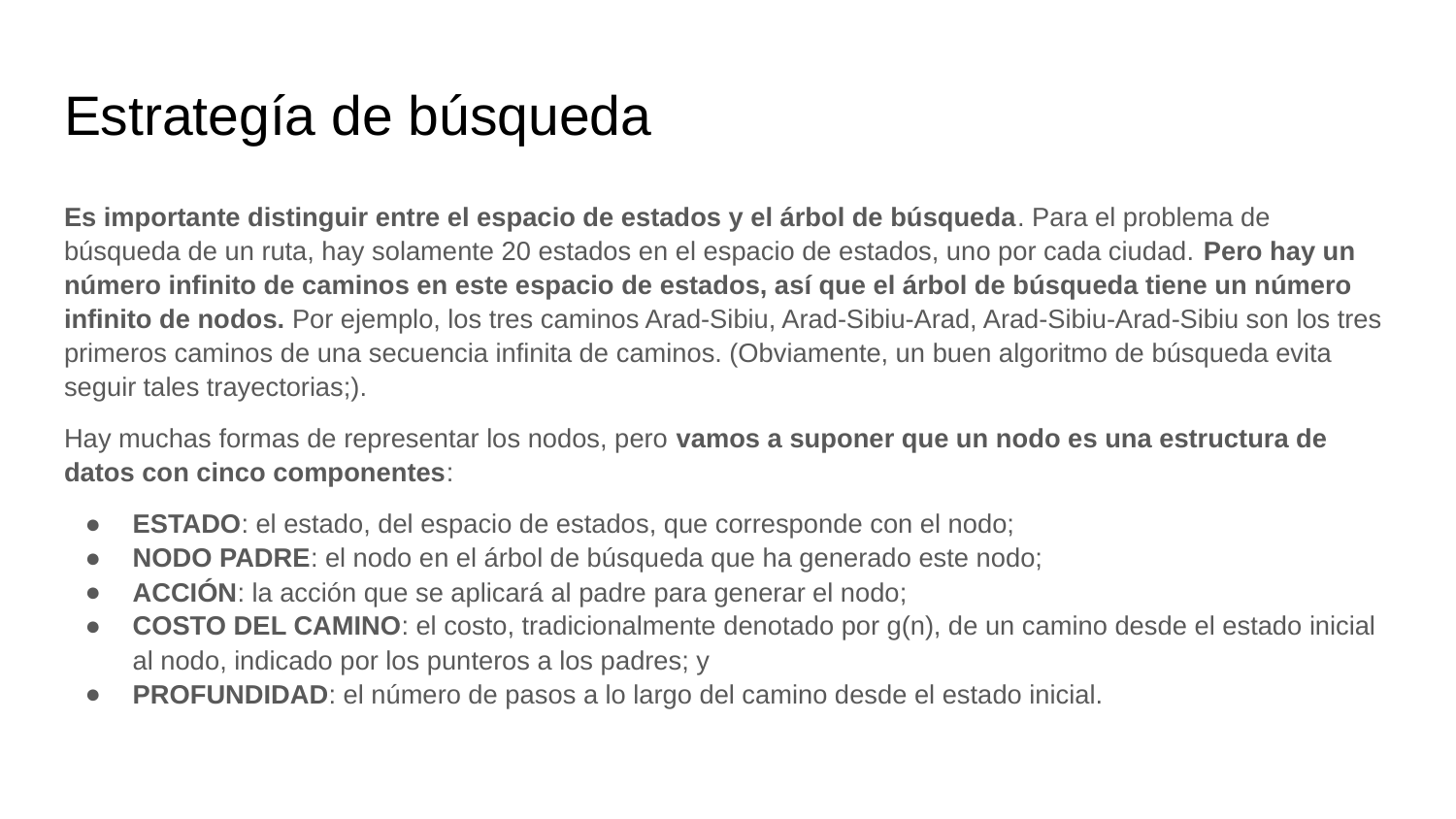

# Estrategía de búsqueda
Es importante distinguir entre el espacio de estados y el árbol de búsqueda. Para el problema de búsqueda de un ruta, hay solamente 20 estados en el espacio de estados, uno por cada ciudad. Pero hay un número infinito de caminos en este espacio de estados, así que el árbol de búsqueda tiene un número infinito de nodos. Por ejemplo, los tres caminos Arad-Sibiu, Arad-Sibiu-Arad, Arad-Sibiu-Arad-Sibiu son los tres primeros caminos de una secuencia infinita de caminos. (Obviamente, un buen algoritmo de búsqueda evita seguir tales trayectorias;).
Hay muchas formas de representar los nodos, pero vamos a suponer que un nodo es una estructura de datos con cinco componentes:
ESTADO: el estado, del espacio de estados, que corresponde con el nodo;
NODO PADRE: el nodo en el árbol de búsqueda que ha generado este nodo;
ACCIÓN: la acción que se aplicará al padre para generar el nodo;
COSTO DEL CAMINO: el costo, tradicionalmente denotado por g(n), de un camino desde el estado inicial al nodo, indicado por los punteros a los padres; y
PROFUNDIDAD: el número de pasos a lo largo del camino desde el estado inicial.